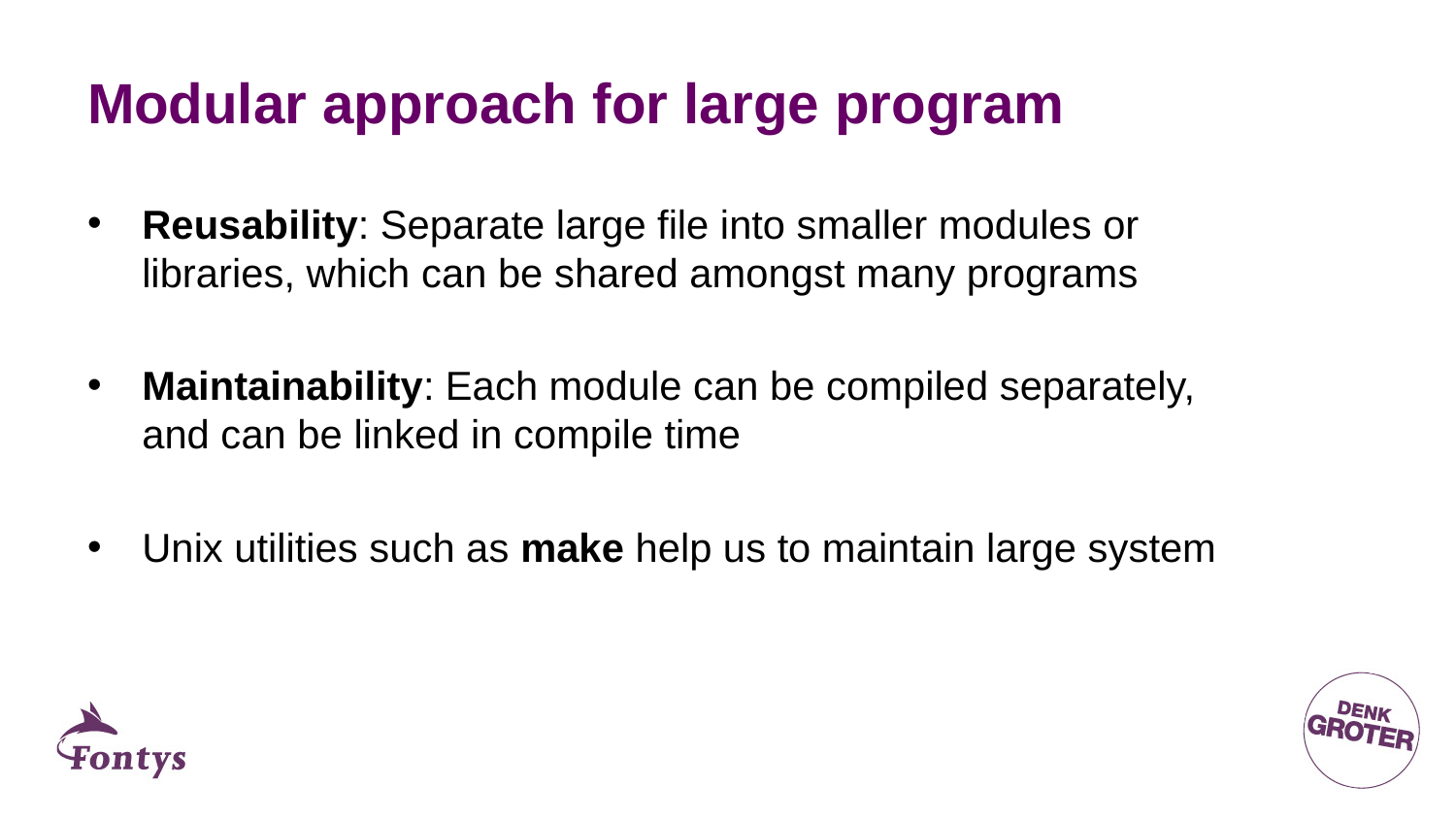

# Modular approach for large program
Reusability: Separate large file into smaller modules or libraries, which can be shared amongst many programs

Maintainability: Each module can be compiled separately, and can be linked in compile time

Unix utilities such as make help us to maintain large system